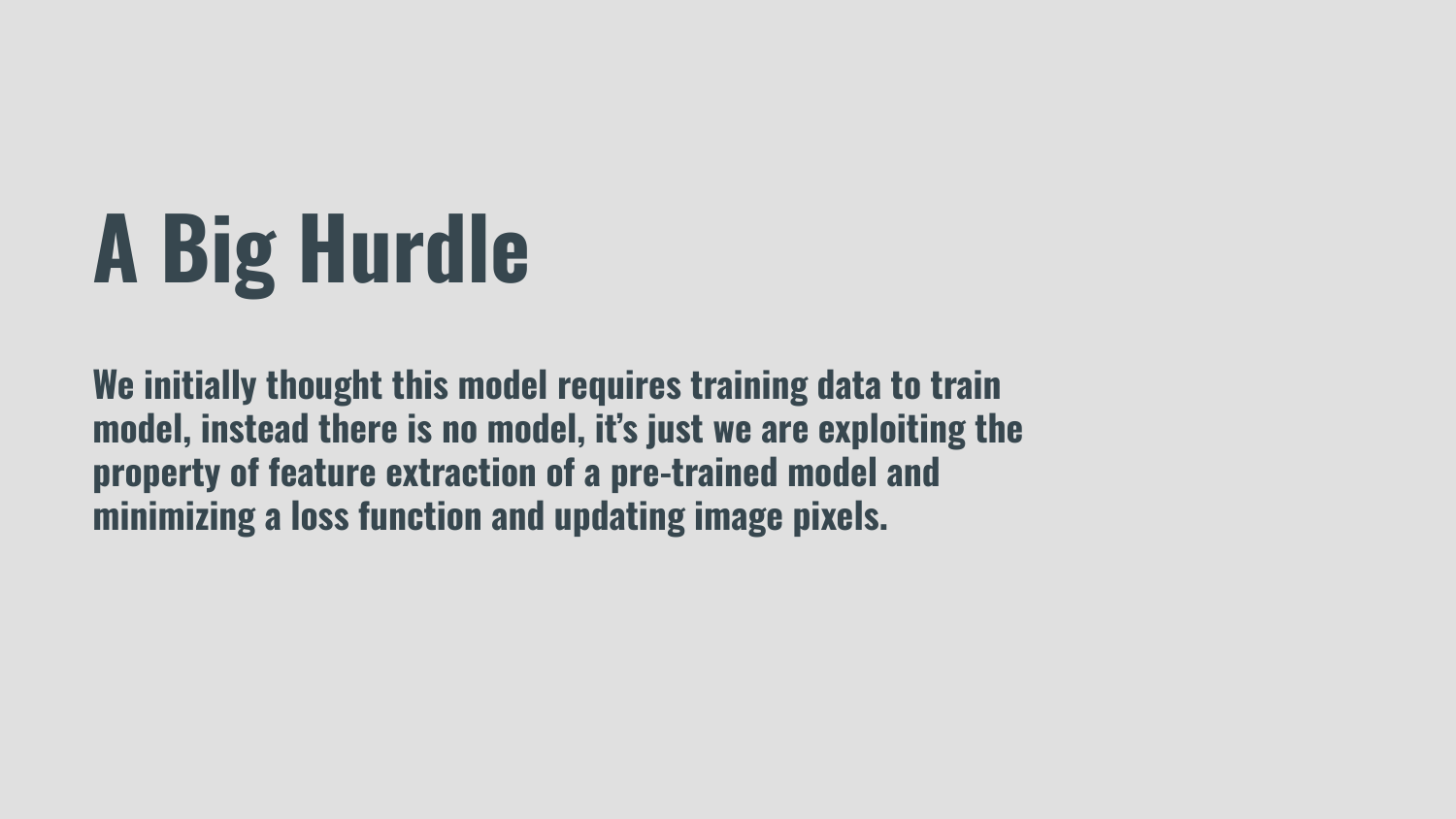

# A Big Hurdle

We initially thought this model requires training data to train model, instead there is no model, it’s just we are exploiting the property of feature extraction of a pre-trained model and minimizing a loss function and updating image pixels.